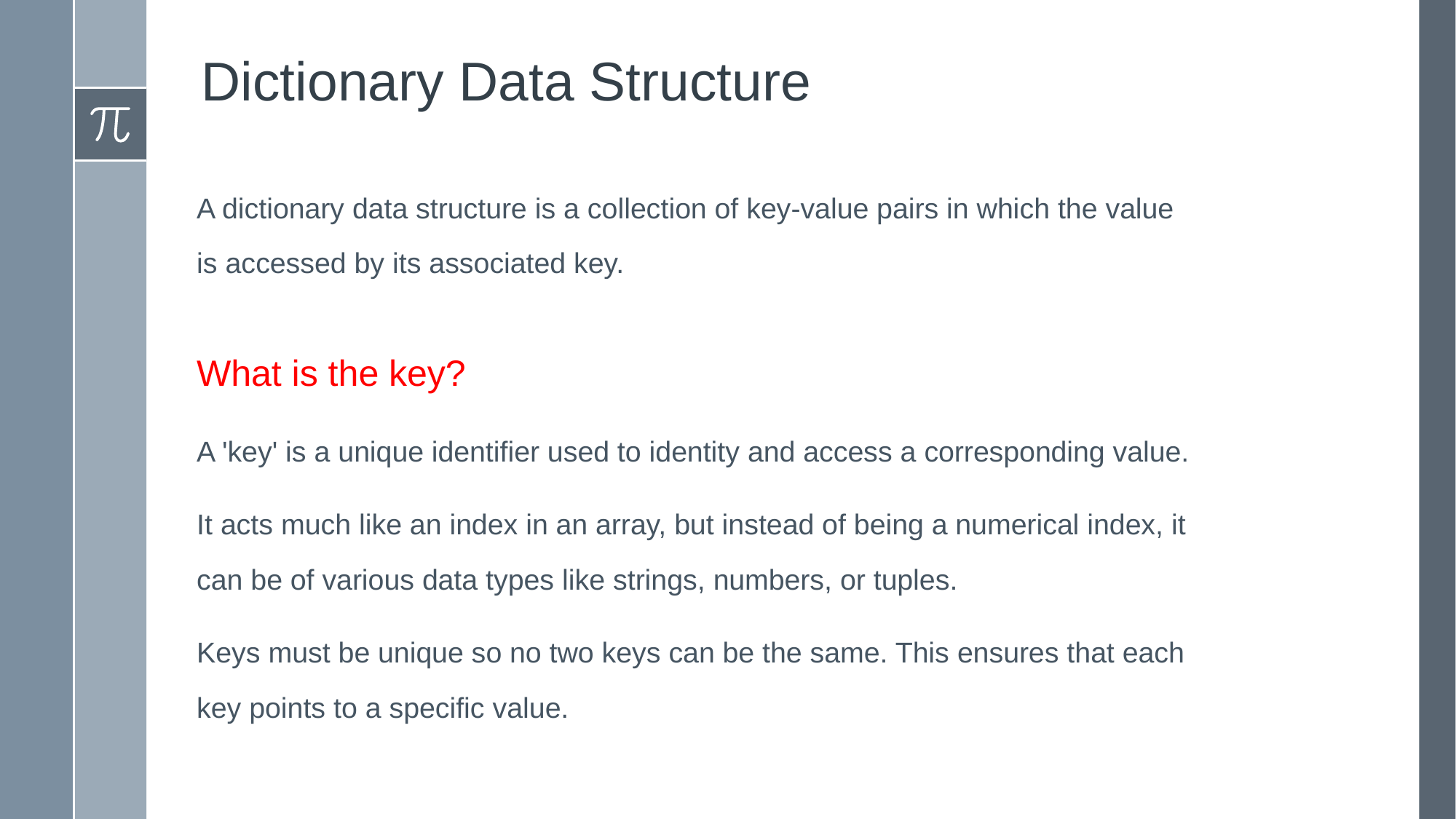

# Dictionary Data Structure
A dictionary data structure is a collection of key-value pairs in which the value is accessed by its associated key.

What is the key?
A 'key' is a unique identifier used to identity and access a corresponding value.
It acts much like an index in an array, but instead of being a numerical index, it can be of various data types like strings, numbers, or tuples.
Keys must be unique so no two keys can be the same. This ensures that each key points to a specific value.